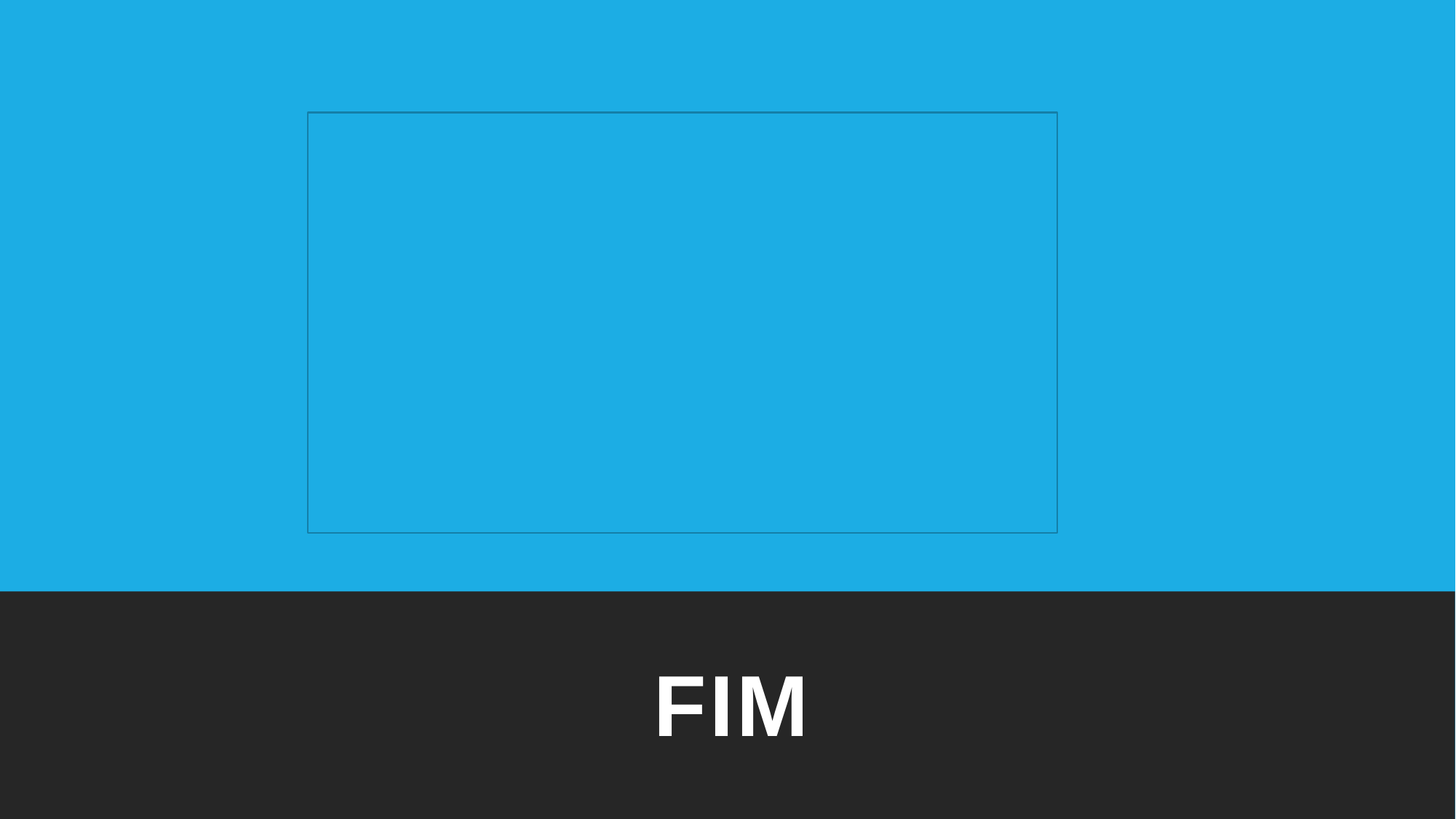

# GUSTAVO MARTINS LUIZ SORBELLO MIGUEL ARCANJO

FIM